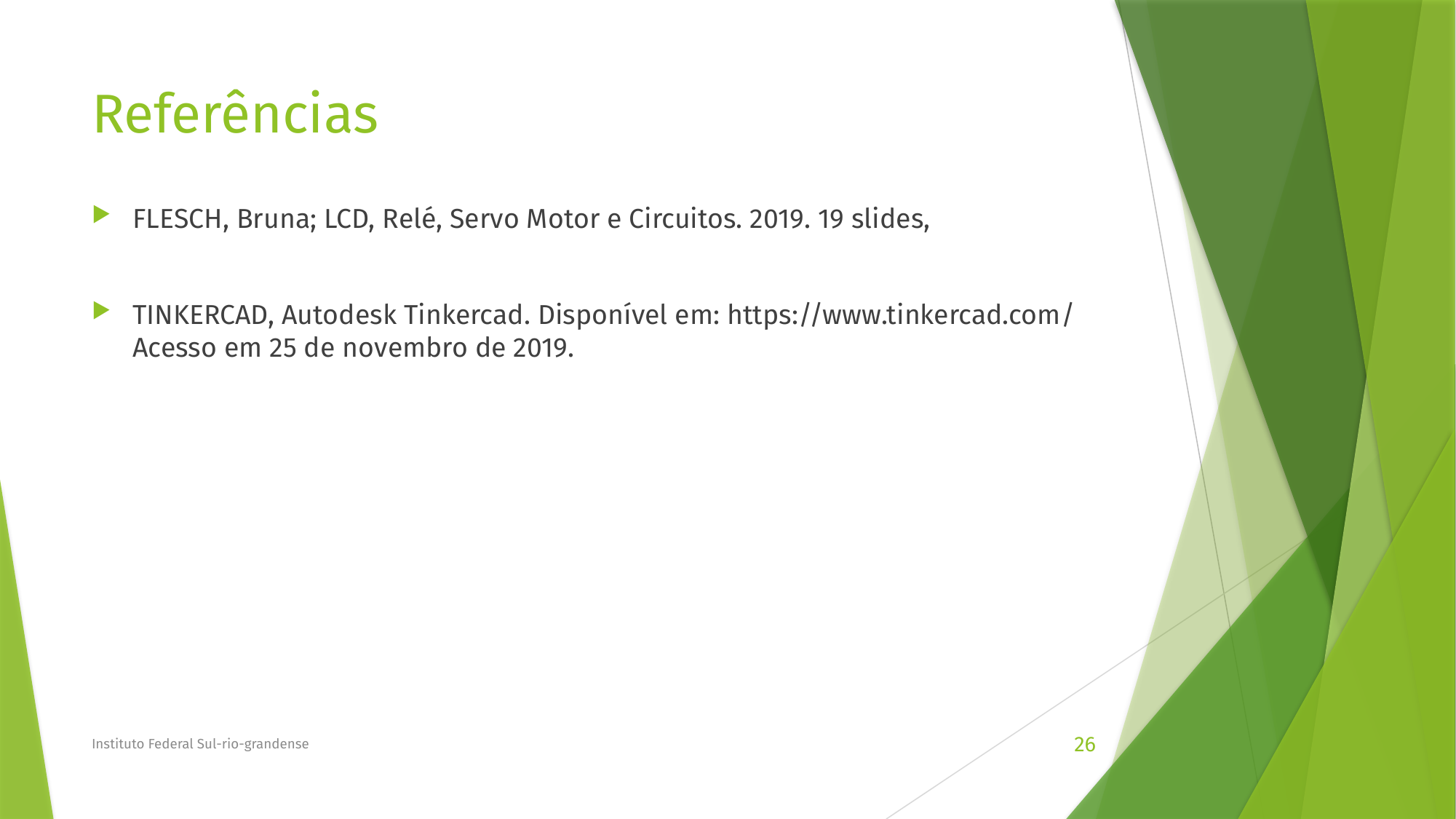

# Referências
FLESCH, Bruna; LCD, Relé, Servo Motor e Circuitos. 2019. 19 slides,

TINKERCAD, Autodesk Tinkercad. Disponível em: https://www.tinkercad.com/ Acesso em 25 de novembro de 2019.
Instituto Federal Sul-rio-grandense
26